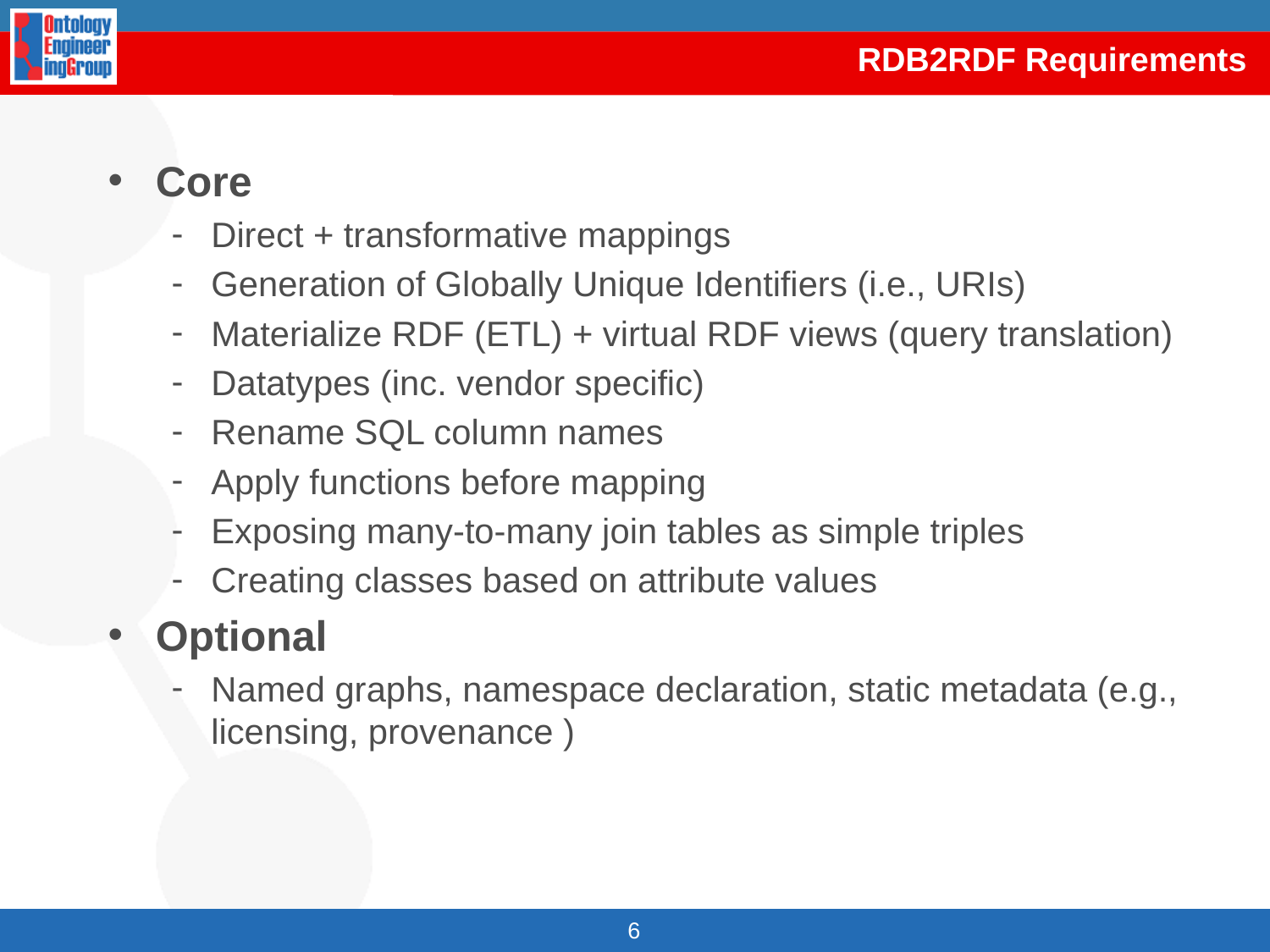

# RDB2RDF Requirements
Core
Direct + transformative mappings
Generation of Globally Unique Identifiers (i.e., URIs)
Materialize RDF (ETL) + virtual RDF views (query translation)
Datatypes (inc. vendor specific)
Rename SQL column names
Apply functions before mapping
Exposing many-to-many join tables as simple triples
Creating classes based on attribute values
Optional
Named graphs, namespace declaration, static metadata (e.g., licensing, provenance )

6